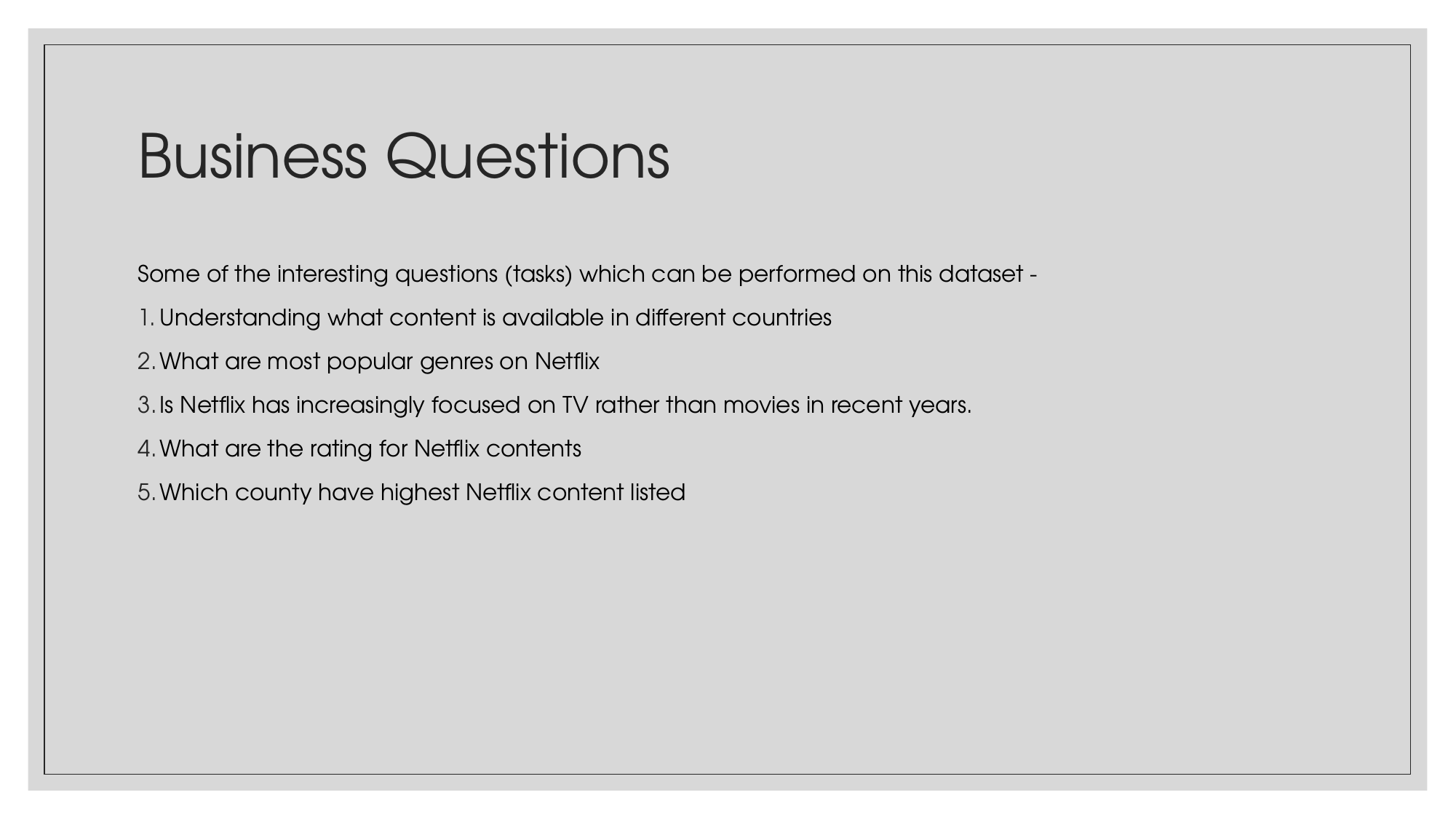

# Business Questions
Some of the interesting questions (tasks) which can be performed on this dataset -
Understanding what content is available in different countries
What are most popular genres on Netflix
Is Netflix has increasingly focused on TV rather than movies in recent years.
What are the rating for Netflix contents
Which county have highest Netflix content listed